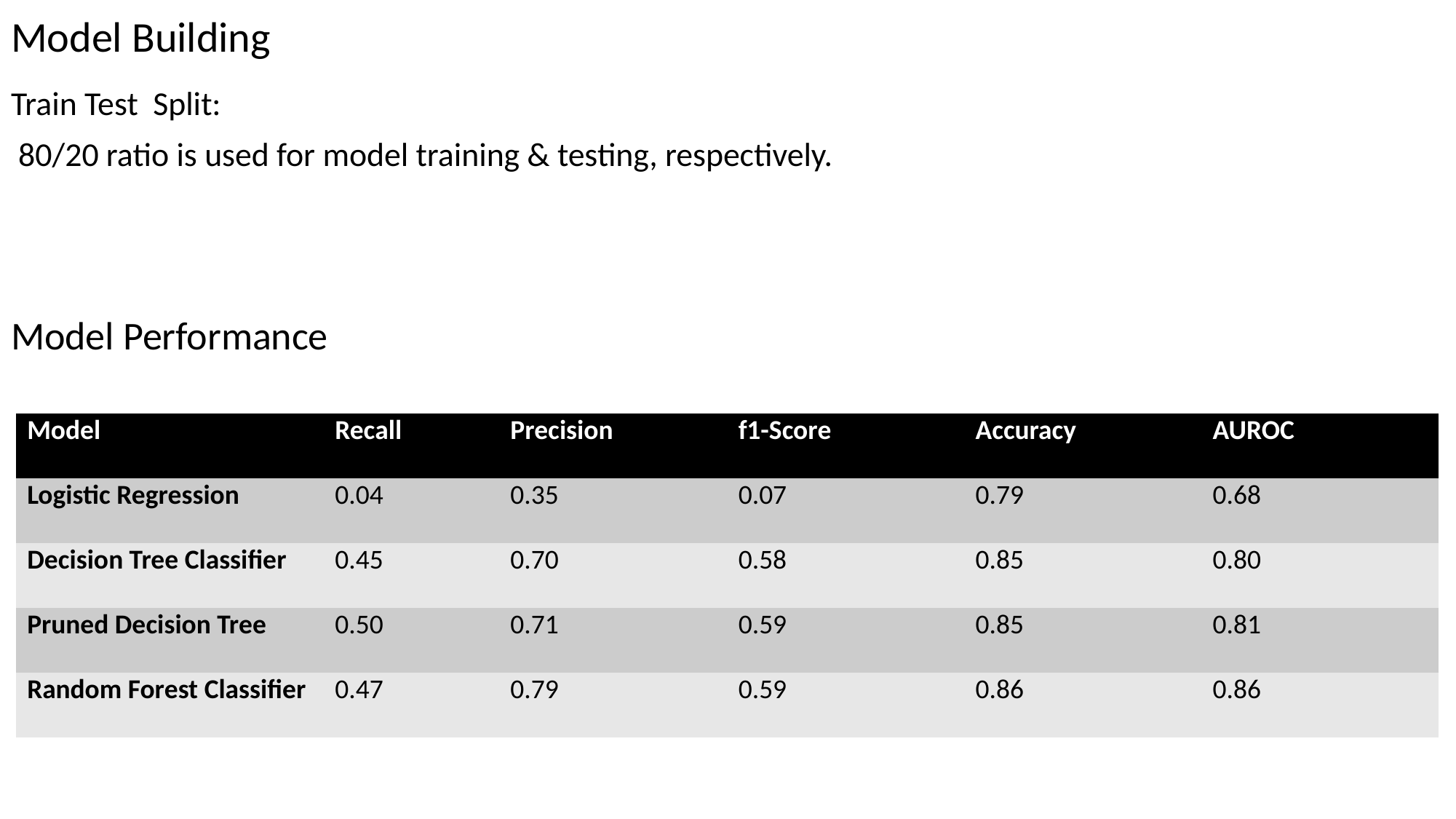

# Model Building
Train Test  Split:
 80/20 ratio is used for model training & testing, respectively.

Model Performance
| Model | Recall | Precision | f1-Score | Accuracy | AUROC |
| --- | --- | --- | --- | --- | --- |
| Logistic Regression | 0.04 | 0.35 | 0.07 | 0.79 | 0.68 |
| Decision Tree Classifier | 0.45 | 0.70 | 0.58 | 0.85 | 0.80 |
| Pruned Decision Tree | 0.50 | 0.71 | 0.59 | 0.85 | 0.81 |
| Random Forest Classifier | 0.47 | 0.79 | 0.59 | 0.86 | 0.86 |